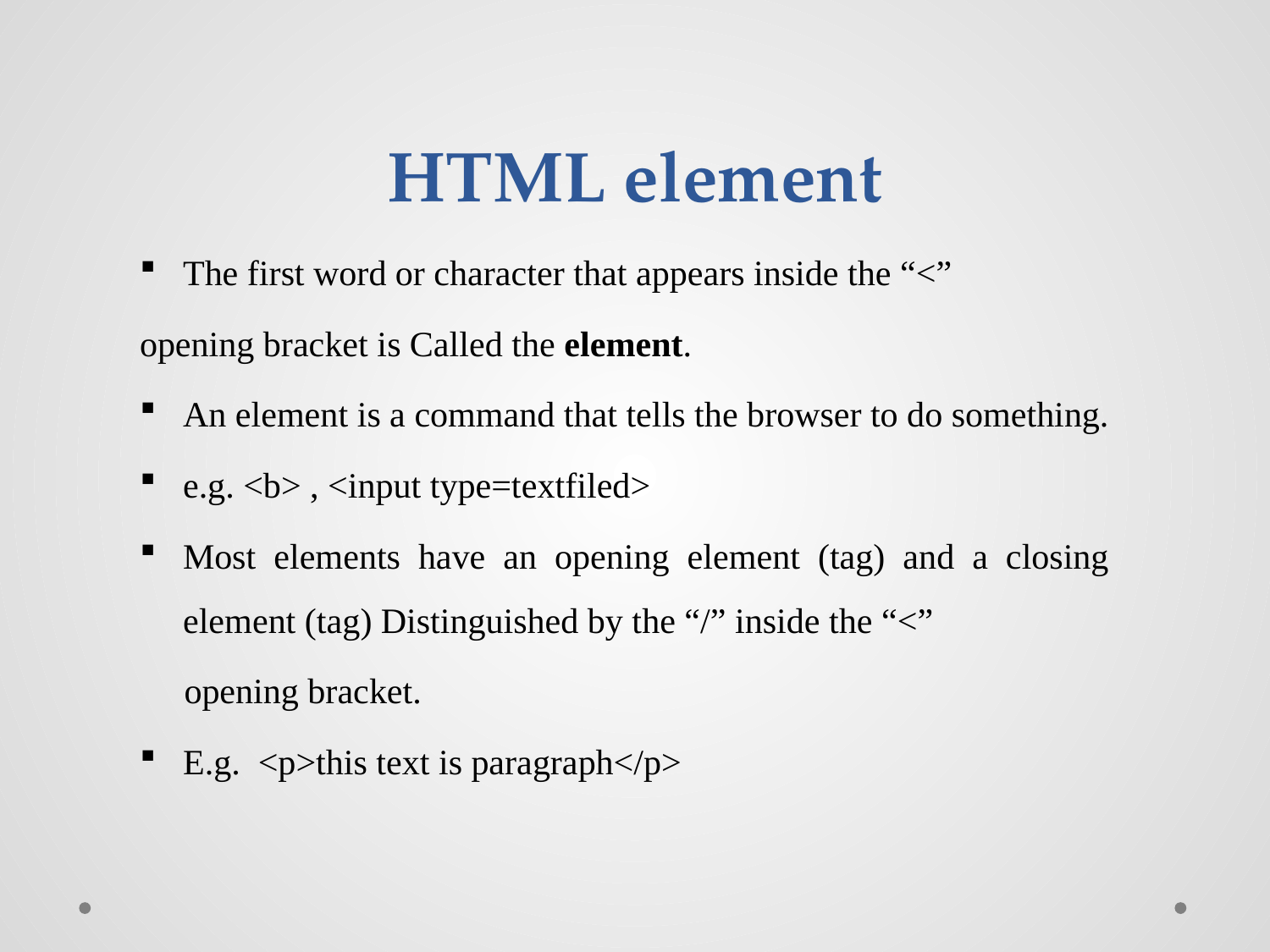

# HTML element
The first word or character that appears inside the “<”
opening bracket is Called the element.
An element is a command that tells the browser to do something.
e.g. <b> , <input type=textfiled>
Most elements have an opening element (tag) and a closing element (tag) Distinguished by the “/” inside the “<”
     opening bracket.
E.g.  <p>this text is paragraph</p>